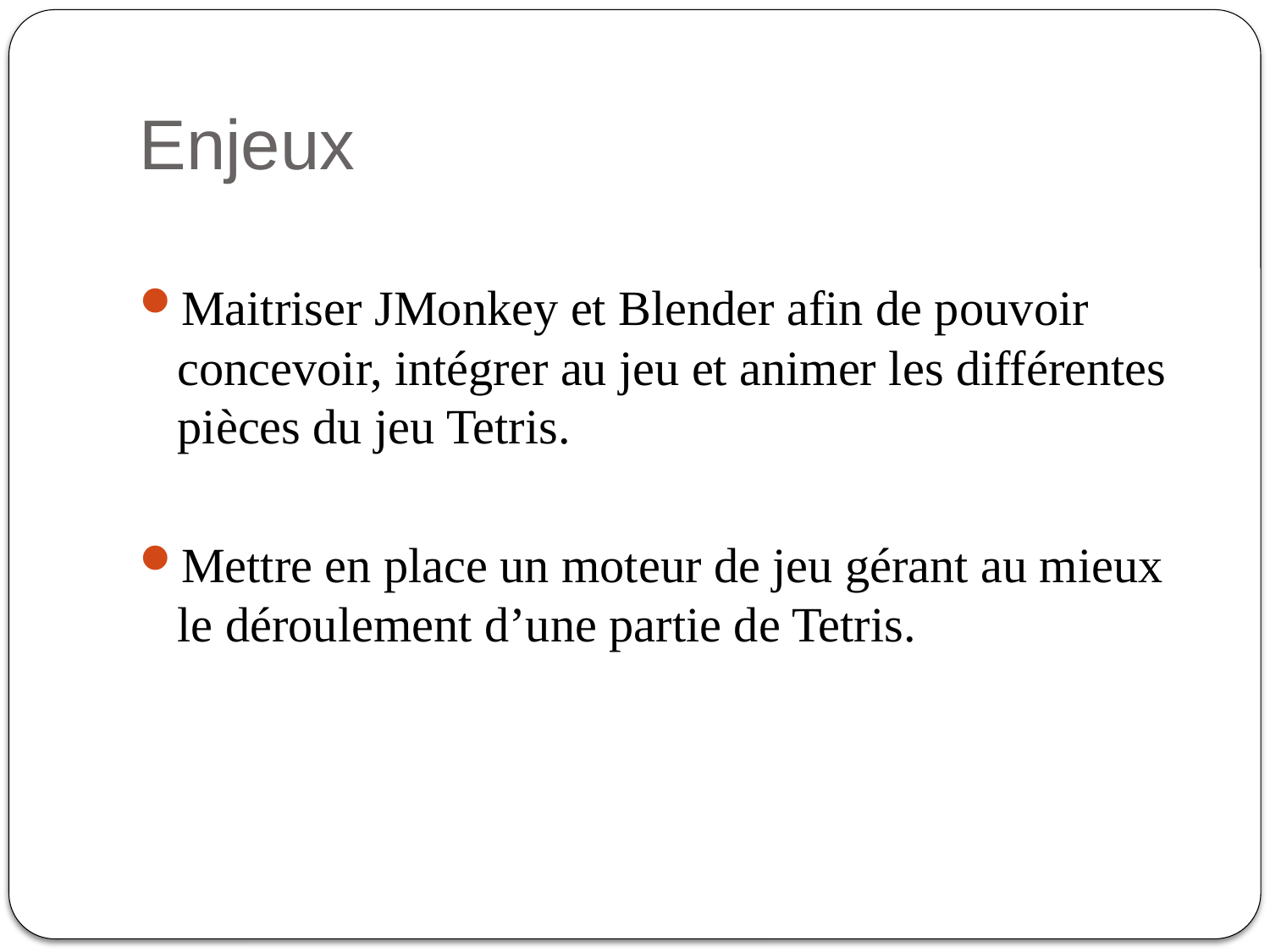

# Enjeux

Maitriser JMonkey et Blender afin de pouvoir concevoir, intégrer au jeu et animer les différentes pièces du jeu Tetris.

Mettre en place un moteur de jeu gérant au mieux le déroulement d’une partie de Tetris.